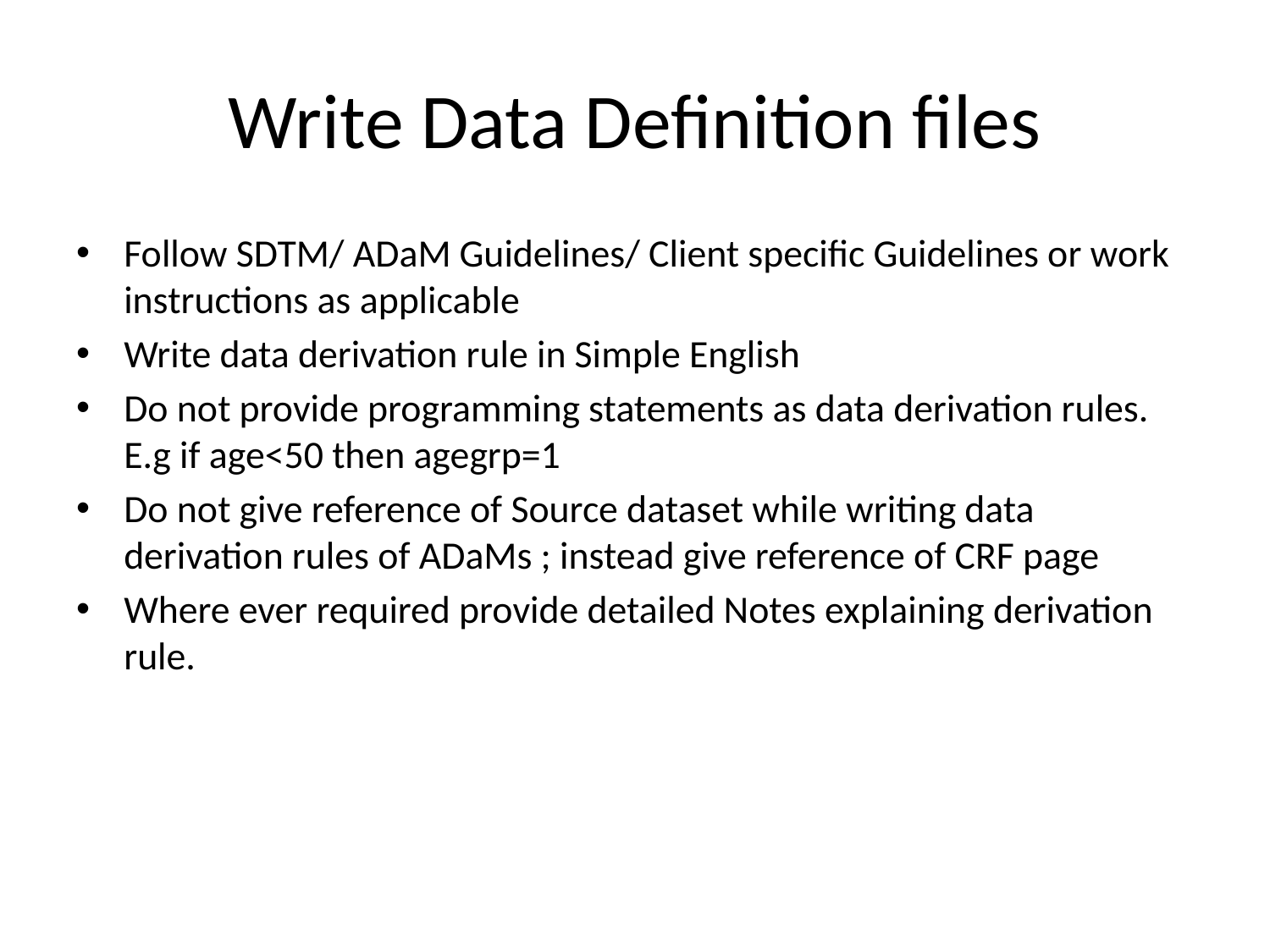

# Write Data Definition files
Follow SDTM/ ADaM Guidelines/ Client specific Guidelines or work instructions as applicable
Write data derivation rule in Simple English
Do not provide programming statements as data derivation rules. E.g if age<50 then agegrp=1
Do not give reference of Source dataset while writing data derivation rules of ADaMs ; instead give reference of CRF page
Where ever required provide detailed Notes explaining derivation rule.